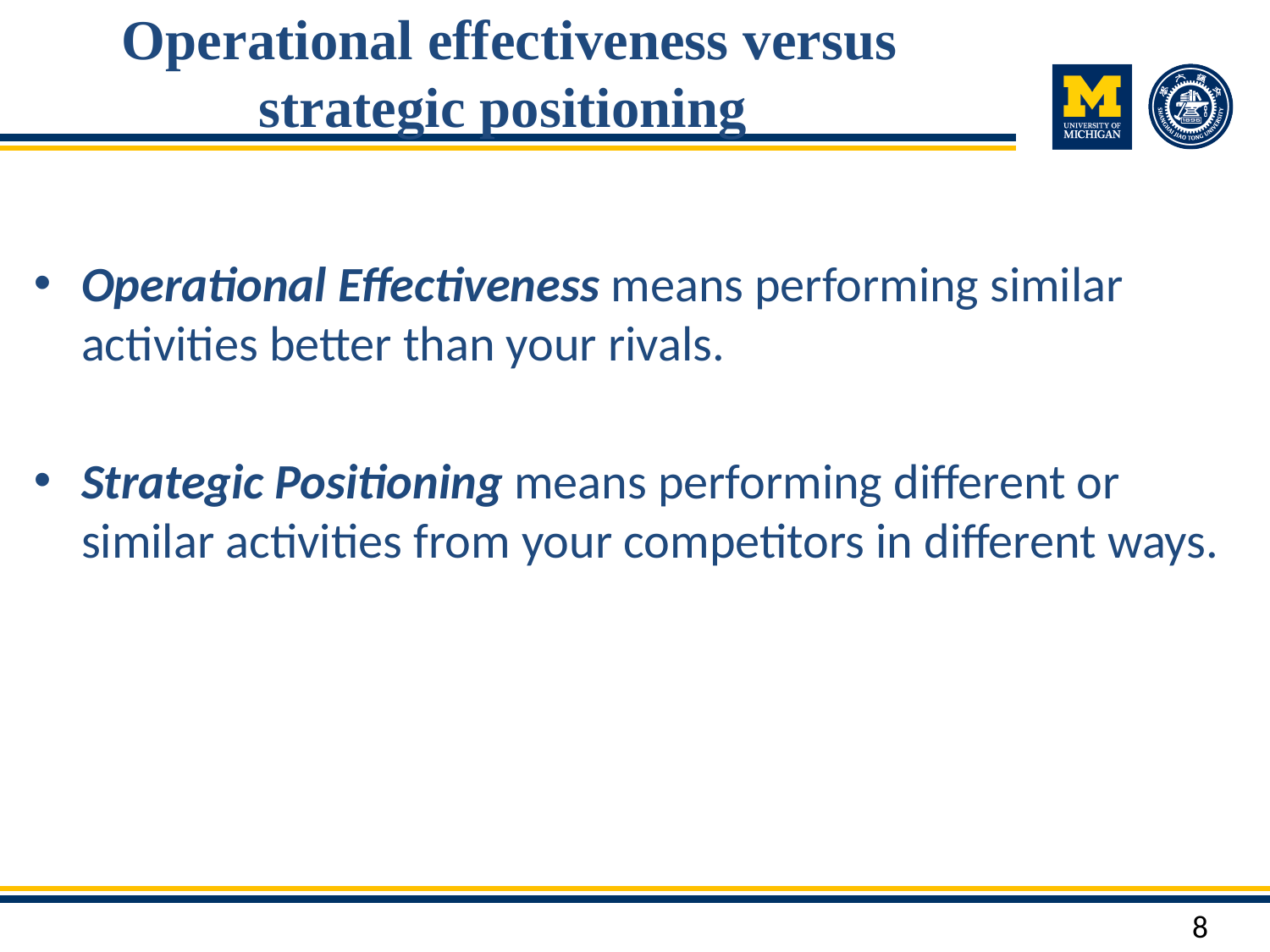

# Operational effectiveness versus strategic positioning
Operational Effectiveness means performing similar activities better than your rivals.

Strategic Positioning means performing different or similar activities from your competitors in different ways.